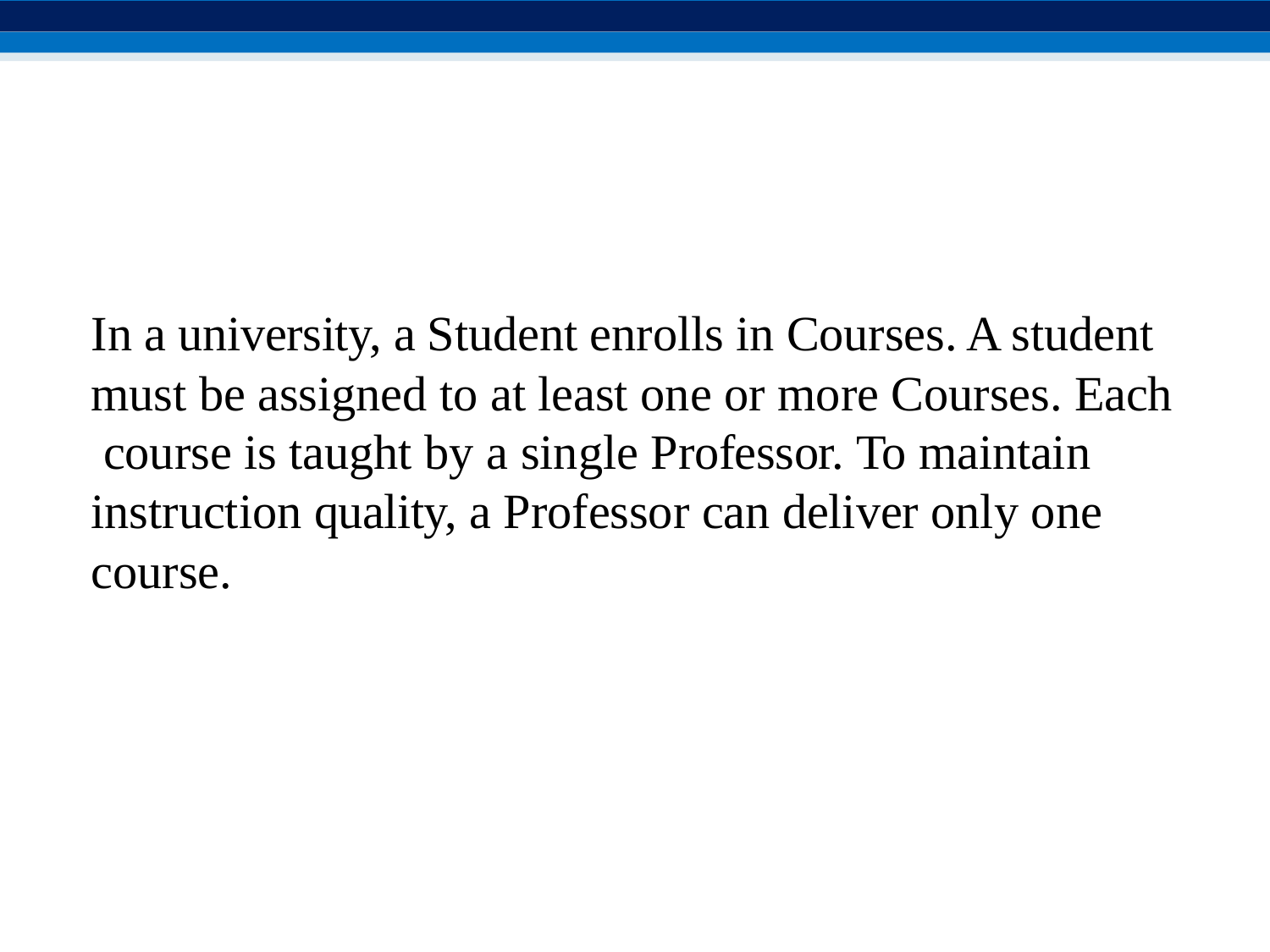

# In a university, a Student enrolls in Courses. A student  must be assigned to at least one or more Courses. Each  course is taught by a single Professor. To maintain  instruction quality, a Professor can deliver only one  course.